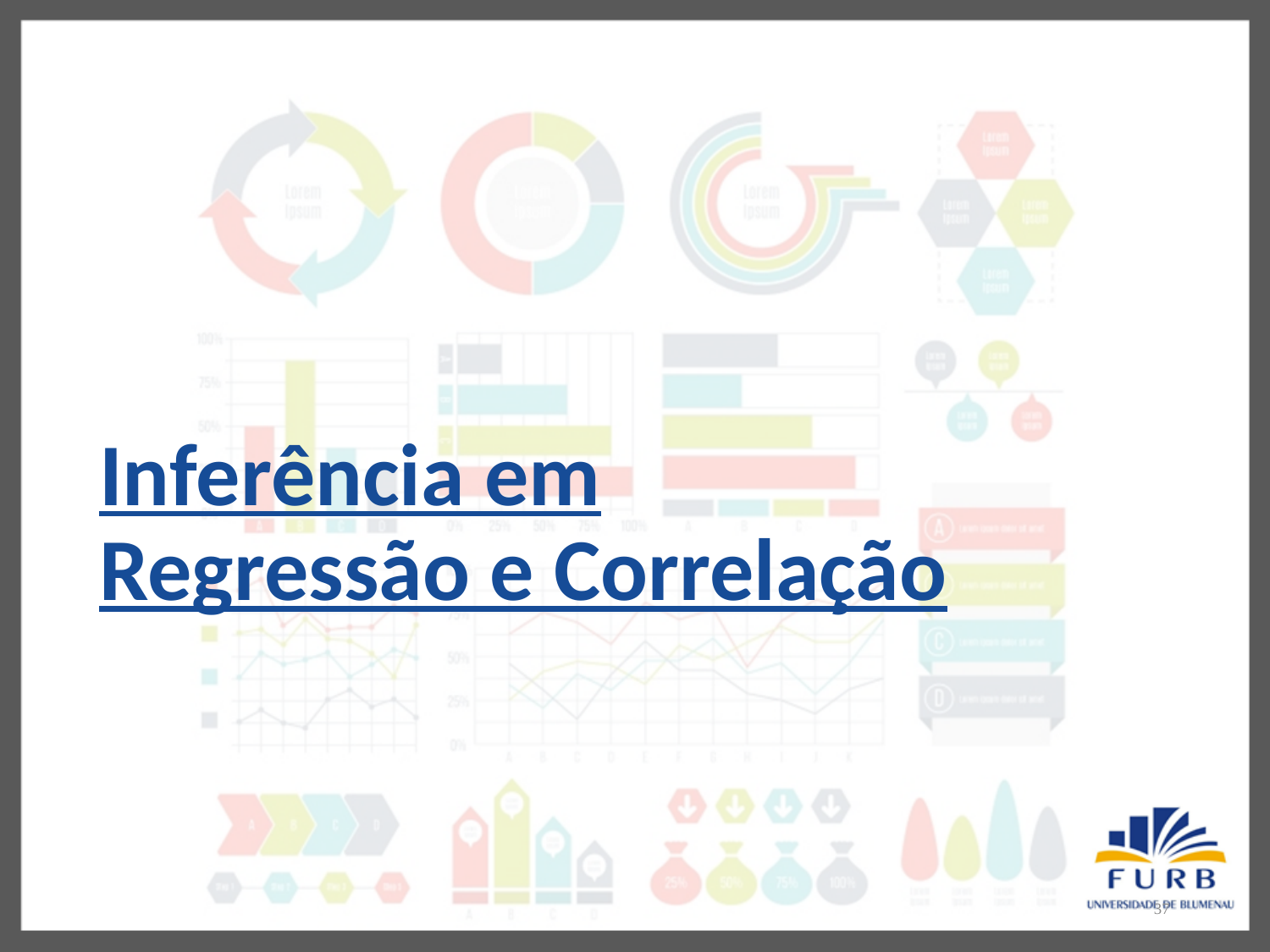

# Inferência em Regressão e Correlação
37